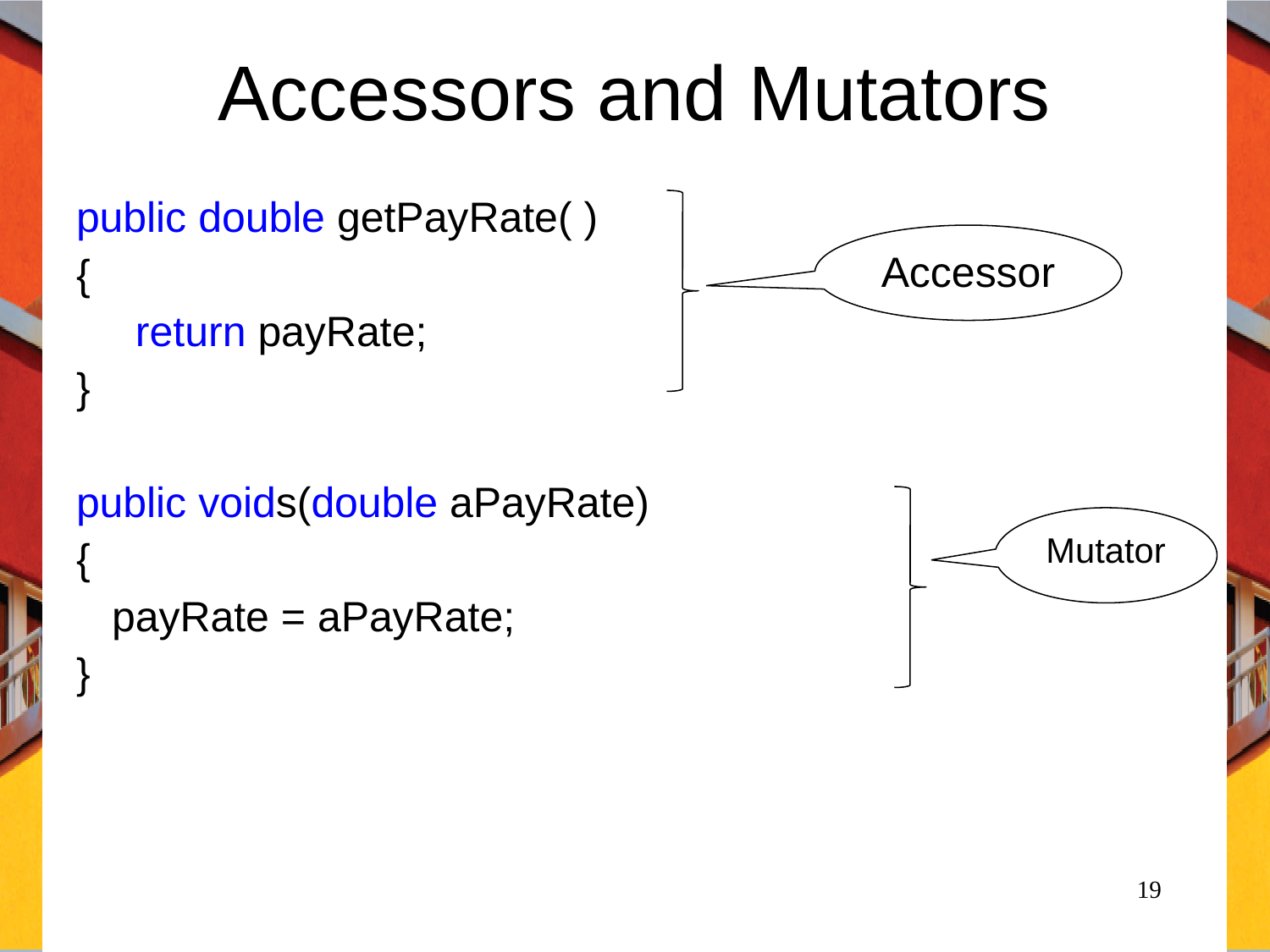

# Accessors and Mutators
public double getPayRate( )
{
     return payRate;
}

public voids(double aPayRate)
{
   payRate = aPayRate;
}

Accessor

Mutator
19